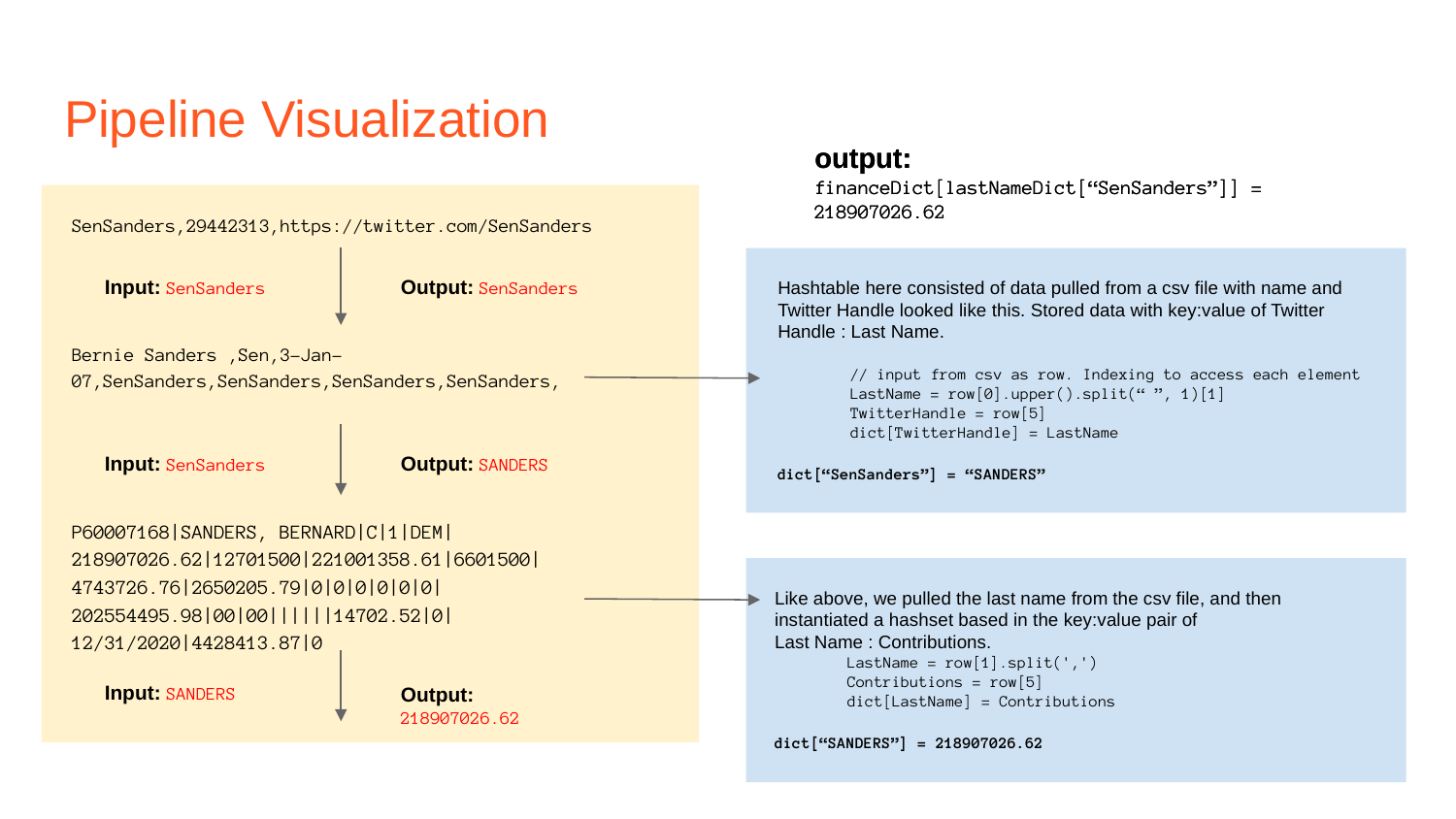

# Pipeline Visualization
output: financeDict[lastNameDict[“SenSanders”]] = 218907026.62
output: financeDict[lastNameDict[“SenSanders”]] = 218907026.62

SenSanders,29442313,https://twitter.com/SenSanders

Input: SenSanders
Output: SenSanders
Hashtable here consisted of data pulled from a csv file with name and Twitter Handle looked like this. Stored data with key:value of Twitter Handle : Last Name.

// input from csv as row. Indexing to access each element
LastName = row[0].upper().split(“ ”, 1)[1]
TwitterHandle = row[5]
dict[TwitterHandle] = LastName

dict[“SenSanders”] = “SANDERS”
Bernie Sanders ,Sen,3-Jan-07,SenSanders,SenSanders,SenSanders,SenSanders,
Input: SenSanders
Output: SANDERS
P60007168|SANDERS, BERNARD|C|1|DEM|218907026.62|12701500|221001358.61|6601500|4743726.76|2650205.79|0|0|0|0|0|0|202554495.98|00|00||||||14702.52|0|12/31/2020|4428413.87|0

Like above, we pulled the last name from the csv file, and then instantiated a hashset based in the key:value pair of
Last Name : Contributions.
LastName = row[1].split(',')
Contributions = row[5]
dict[LastName] = Contributions

dict[“SANDERS”] = 218907026.62
Input: SANDERS
Output: 218907026.62